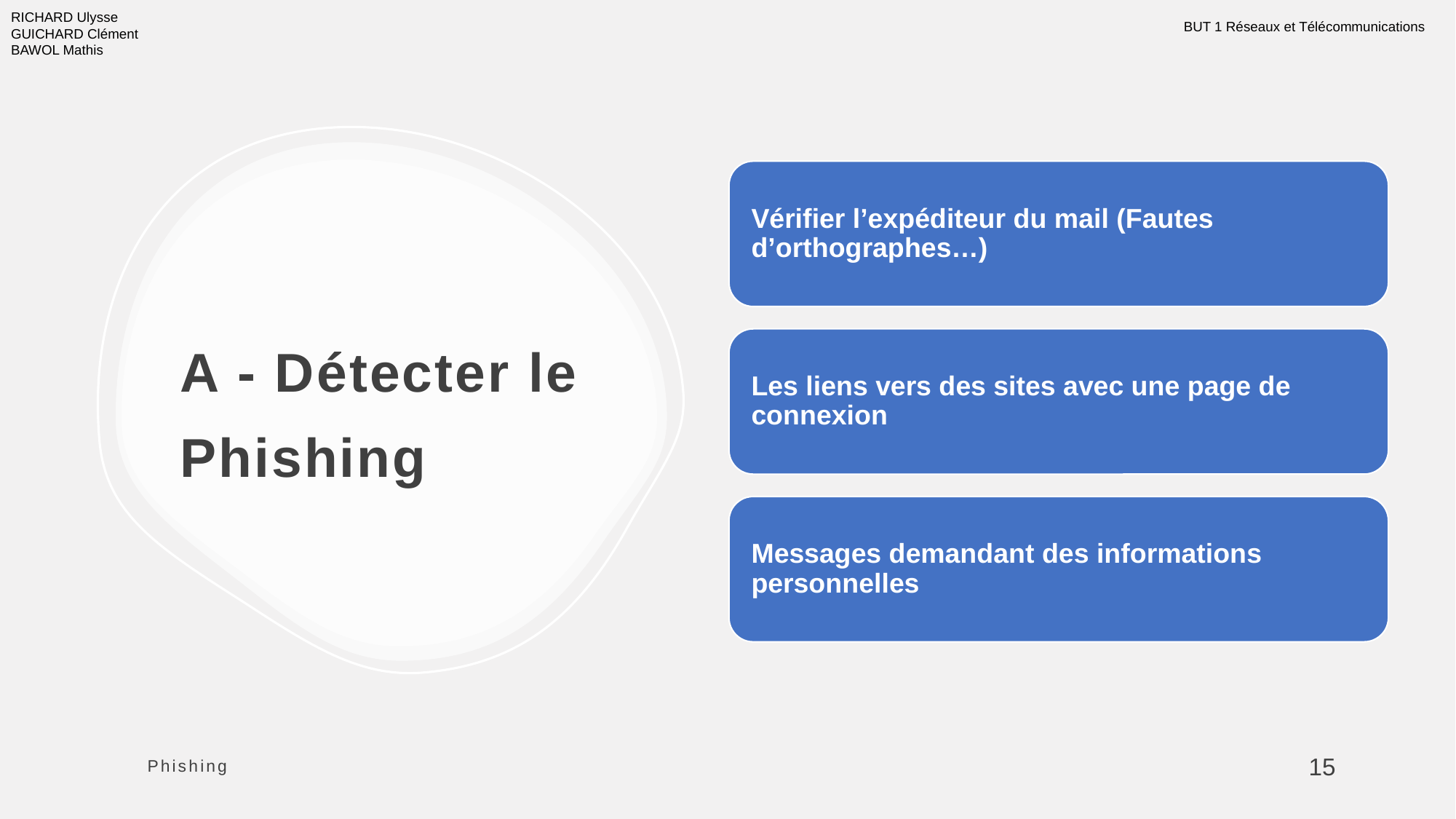

RICHARD Ulysse
GUICHARD Clément
BAWOL Mathis
BUT 1 Réseaux et Télécommunications
Vérifier l’expéditeur du mail (Fautes d’orthographes…)
Les liens vers des sites avec une page de connexion
Messages demandant des informations personnelles

# A - Détecter le Phishing
15
Phishing